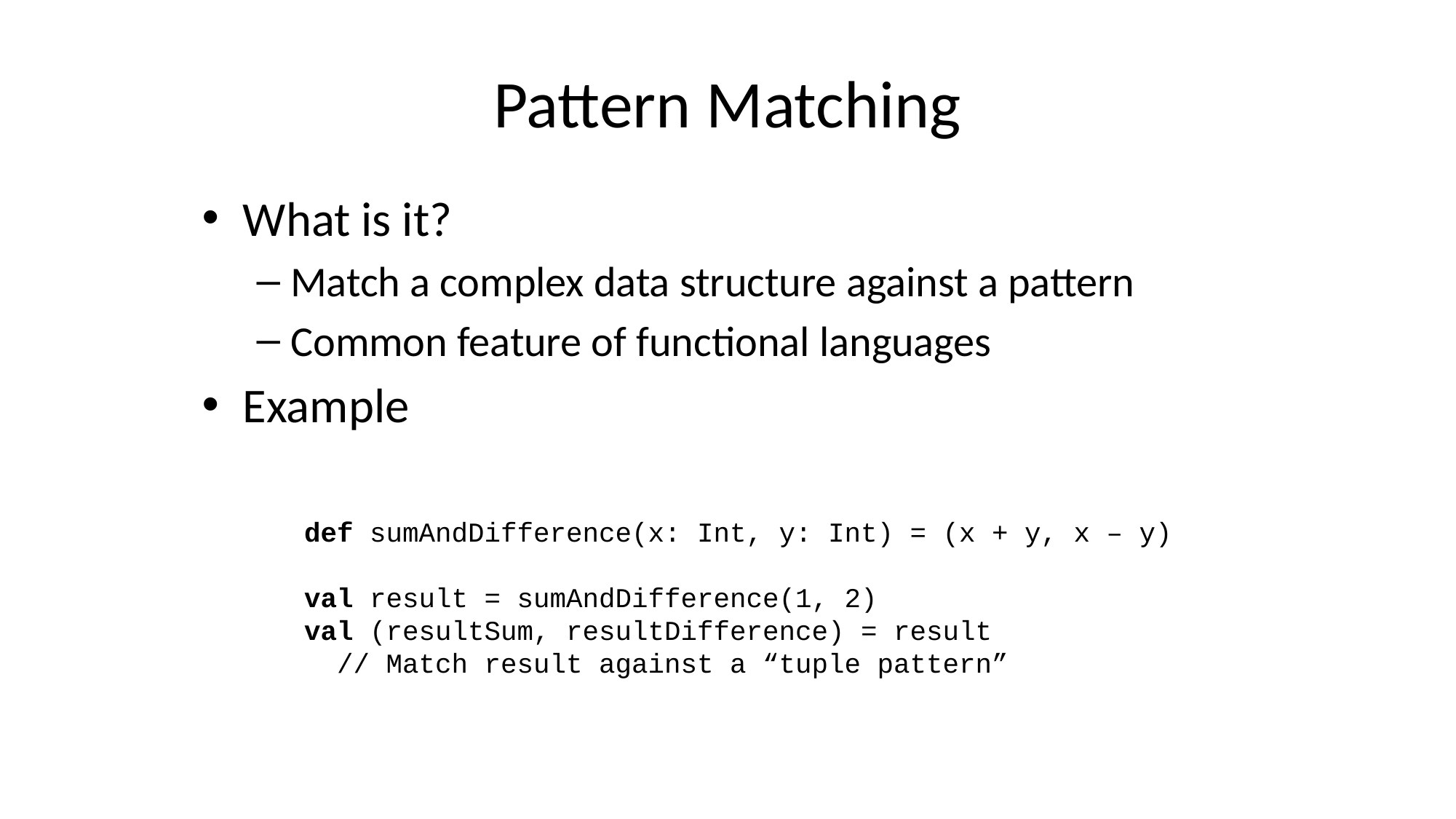

# Pattern Matching
What is it?
Match a complex data structure against a pattern
Common feature of functional languages
Example
def sumAndDifference(x: Int, y: Int) = (x + y, x – y)

val result = sumAndDifference(1, 2)
val (resultSum, resultDifference) = result
  // Match result against a “tuple pattern”